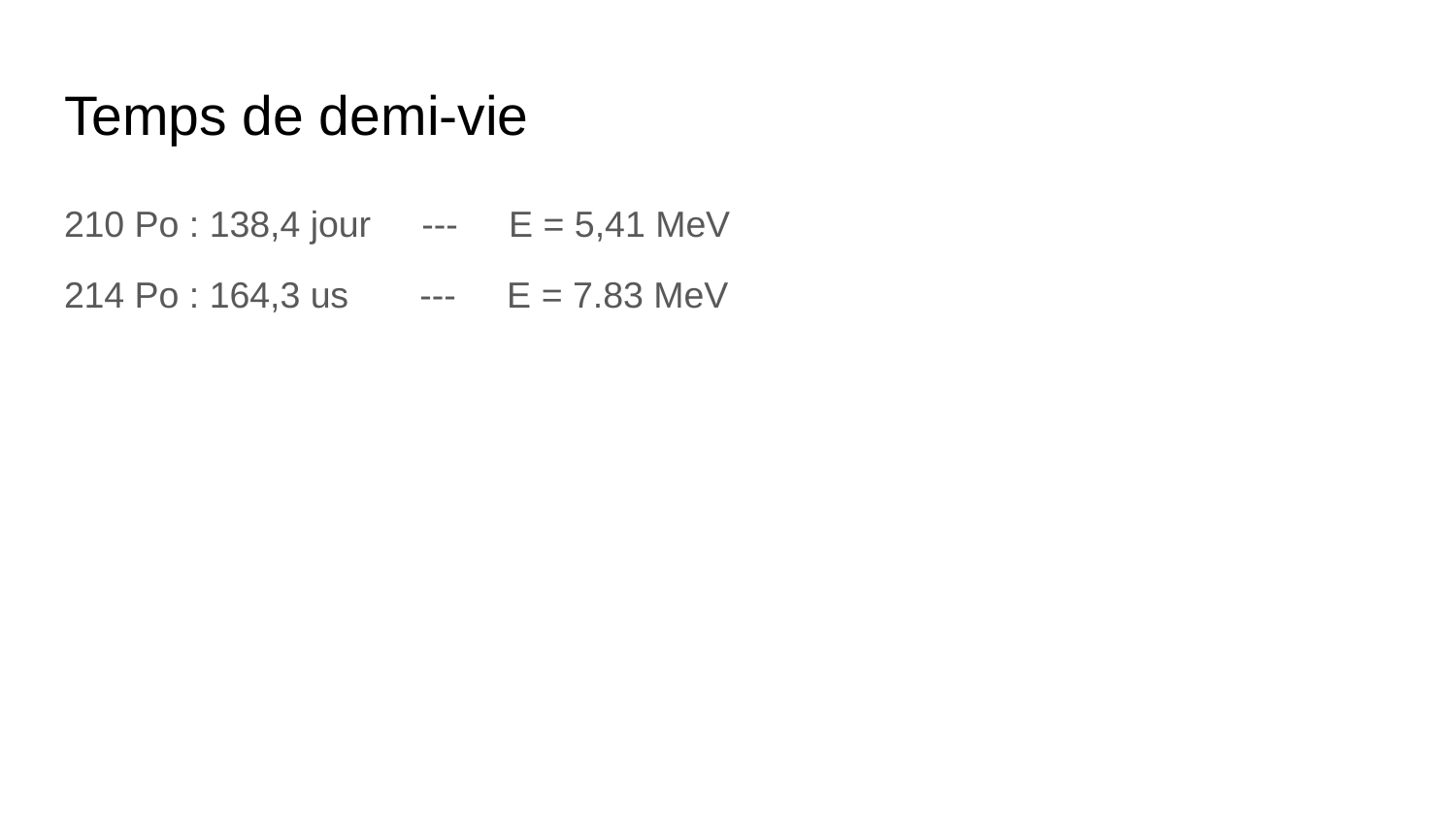

# Temps de demi-vie
210 Po : 138,4 jour     ---     E = 5,41 MeV
214 Po : 164,3 us       ---     E = 7.83 MeV